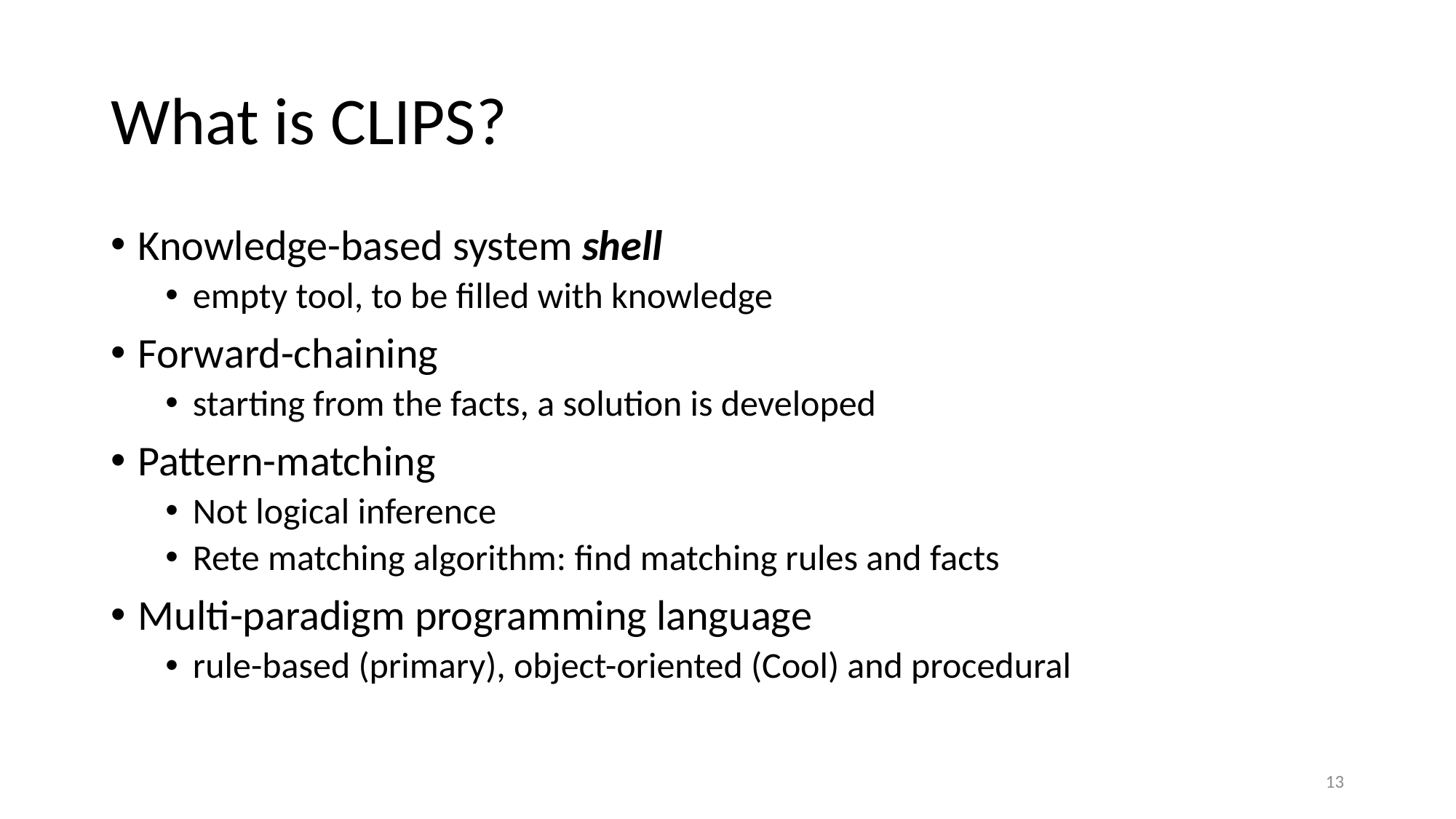

# What is CLIPS?
Knowledge-based system shell
empty tool, to be filled with knowledge
Forward-chaining
starting from the facts, a solution is developed
Pattern-matching
Not logical inference
Rete matching algorithm: find matching rules and facts
Multi-paradigm programming language
rule-based (primary), object-oriented (Cool) and procedural
13